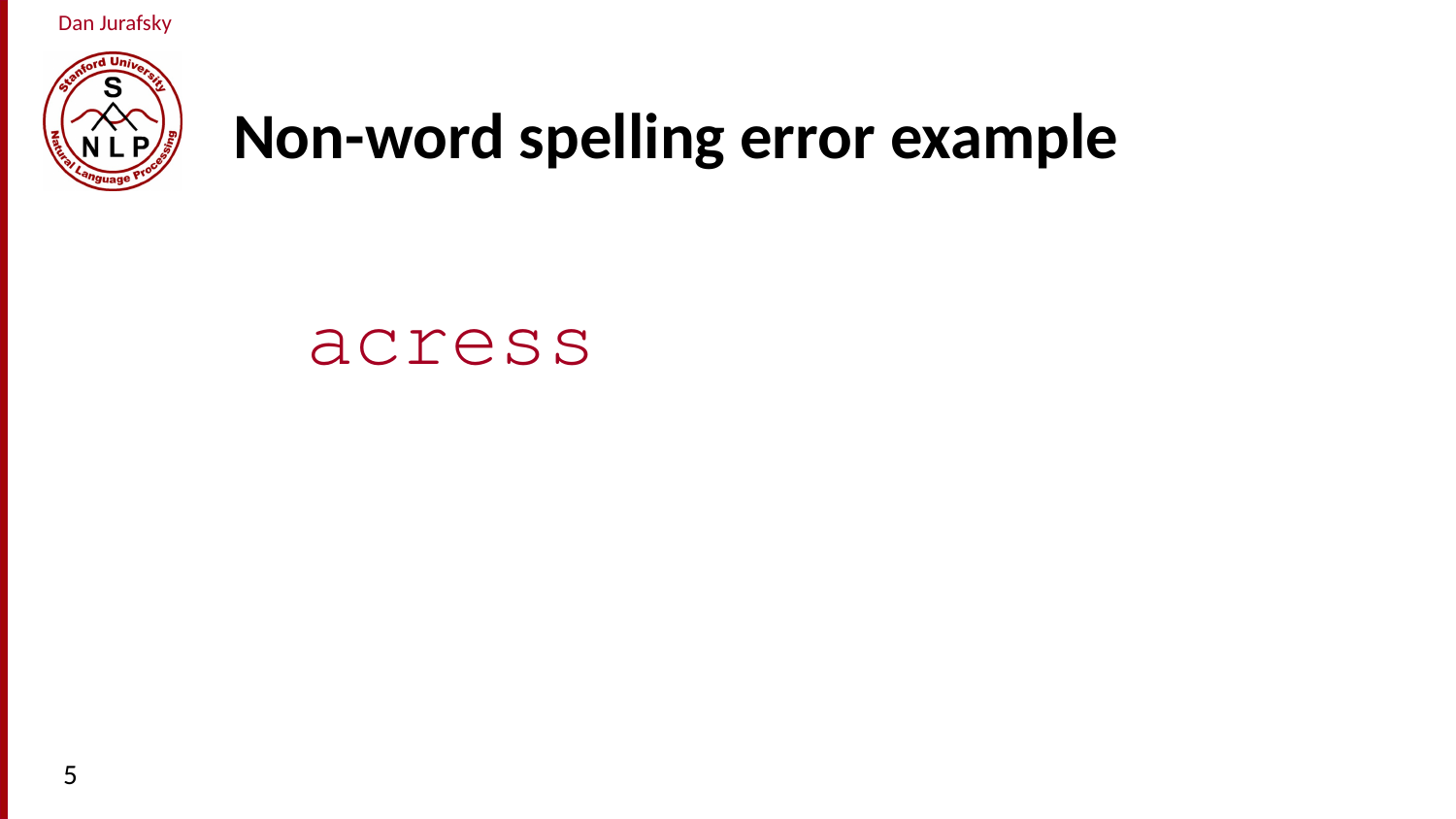

# Non-word spelling error example
acress
5